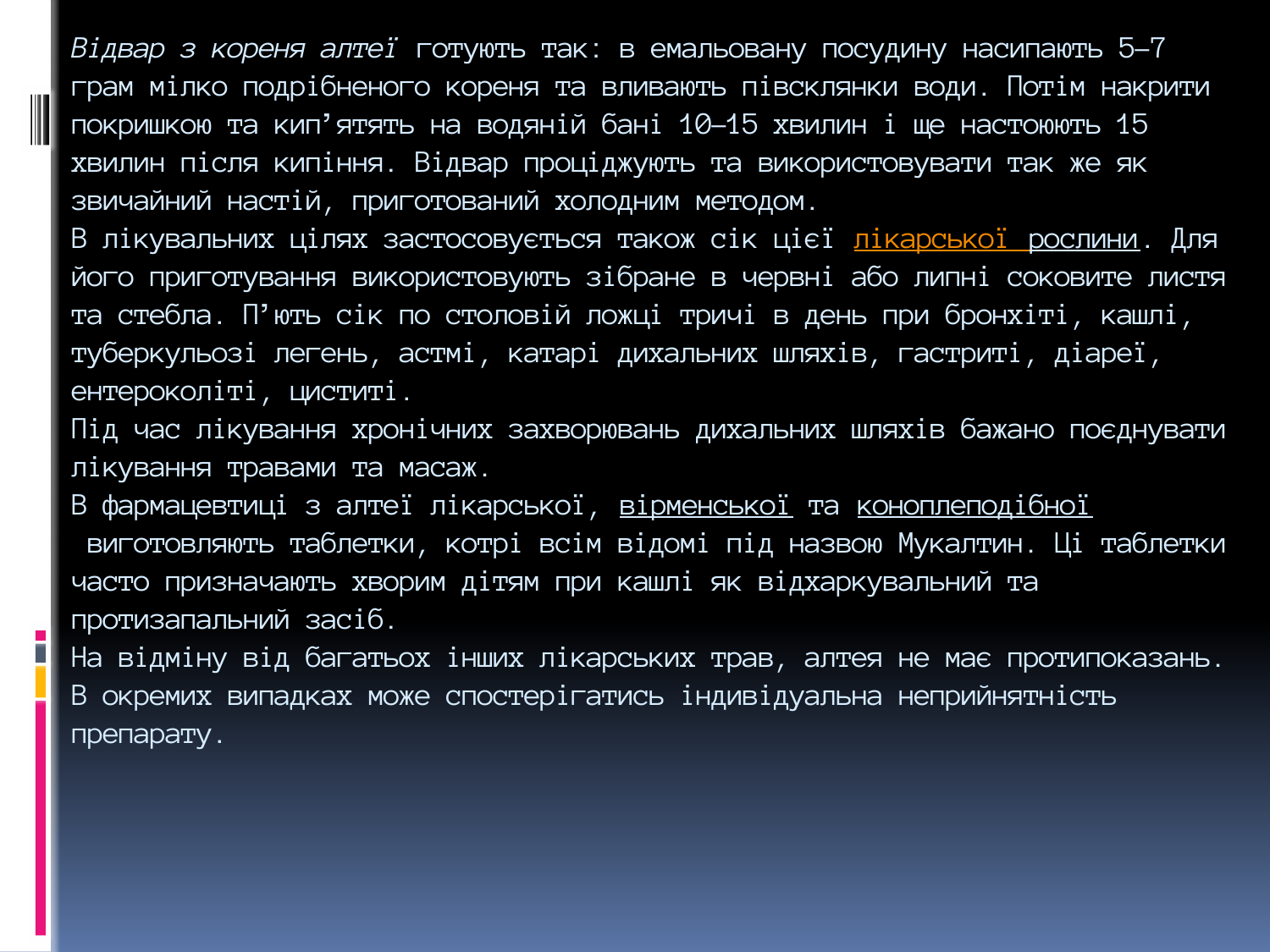

# Відвар з кореня алтеї готують так: в емальовану посудину насипають 5-7 грам мілко подрібненого кореня та вливають півсклянки води. Потім накрити покришкою та кип’ятять на водяній бані 10-15 хвилин і ще настоюють 15 хвилин після кипіння. Відвар проціджують та використовувати так же як звичайний настій, приготований холодним методом. В лікувальних цілях застосовується також сік цієї лікарської рослини. Для його приготування використовують зібране в червні або липні соковите листя та стебла. П’ють сік по столовій ложці тричі в день при бронхіті, кашлі, туберкульозі легень, астмі, катарі дихальних шляхів, гастриті, діареї, ентероколіті, циститі. Під час лікування хронічних захворювань дихальних шляхів бажано поєднувати лікування травами та масаж. В фармацевтиці з алтеї лікарської, вірменської та коноплеподібної виготовляють таблетки, котрі всім відомі під назвою Мукалтин. Ці таблетки часто призначають хворим дітям при кашлі як відхаркувальний та протизапальний засіб. На відміну від багатьох інших лікарських трав, алтея не має протипоказань. В окремих випадках може спостерігатись індивідуальна неприйнятність препарату.